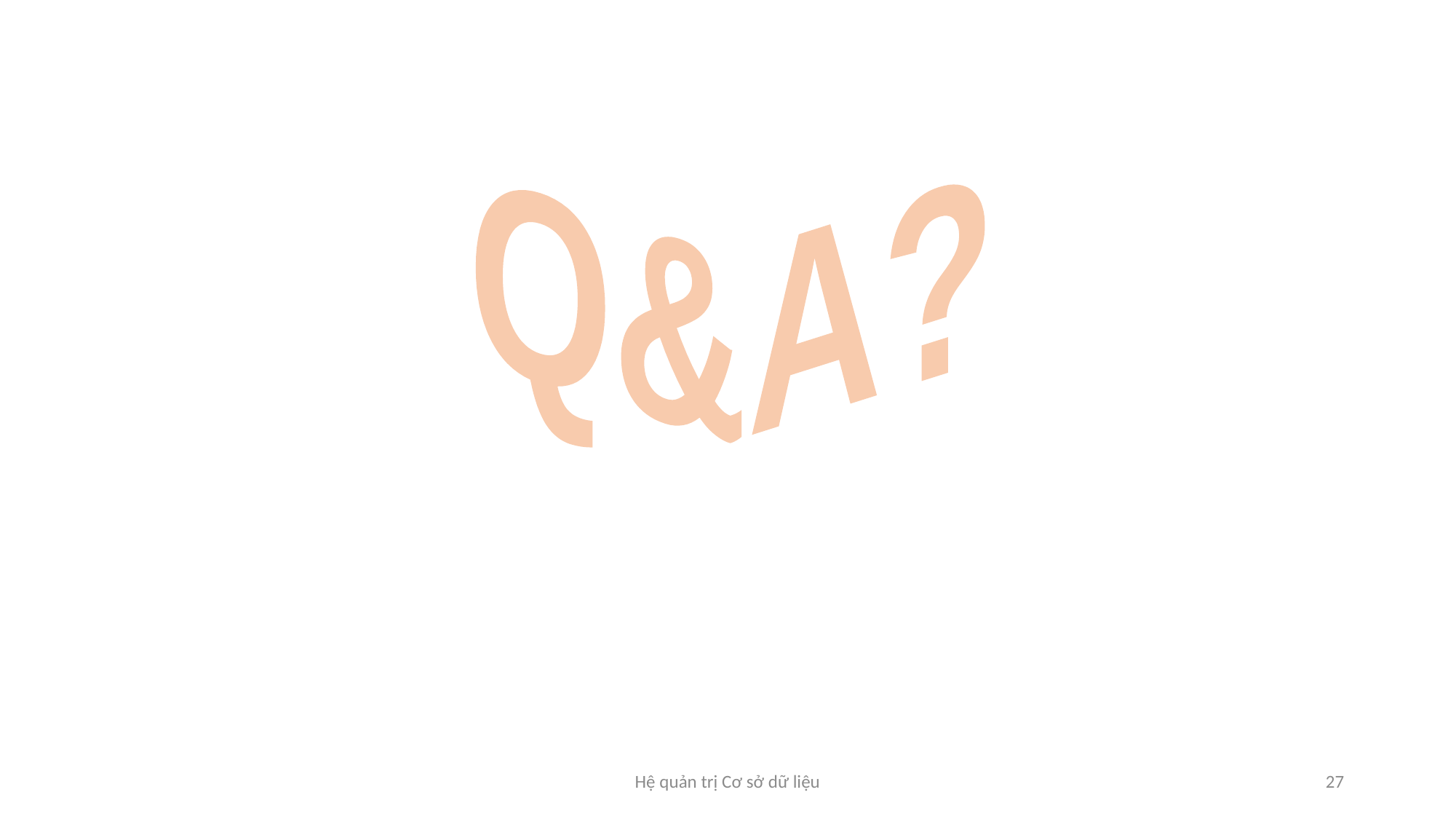

Q&A?
Hệ quản trị Cơ sở dữ liệu
27